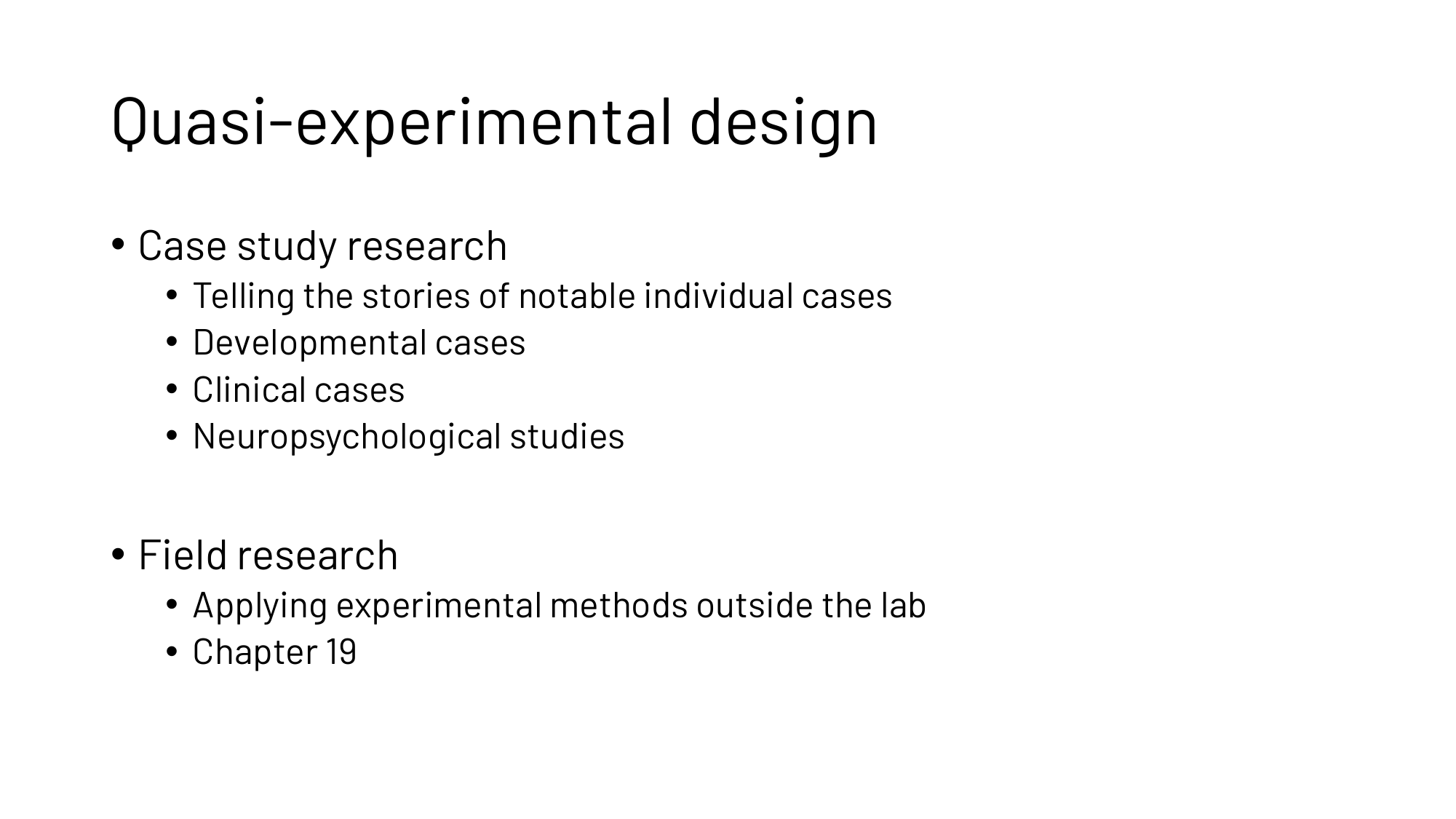

# Quasi-experimental design
Case study research
Telling the stories of notable individual cases
Developmental cases
Clinical cases
Neuropsychological studies

Field research
Applying experimental methods outside the lab
Chapter 19